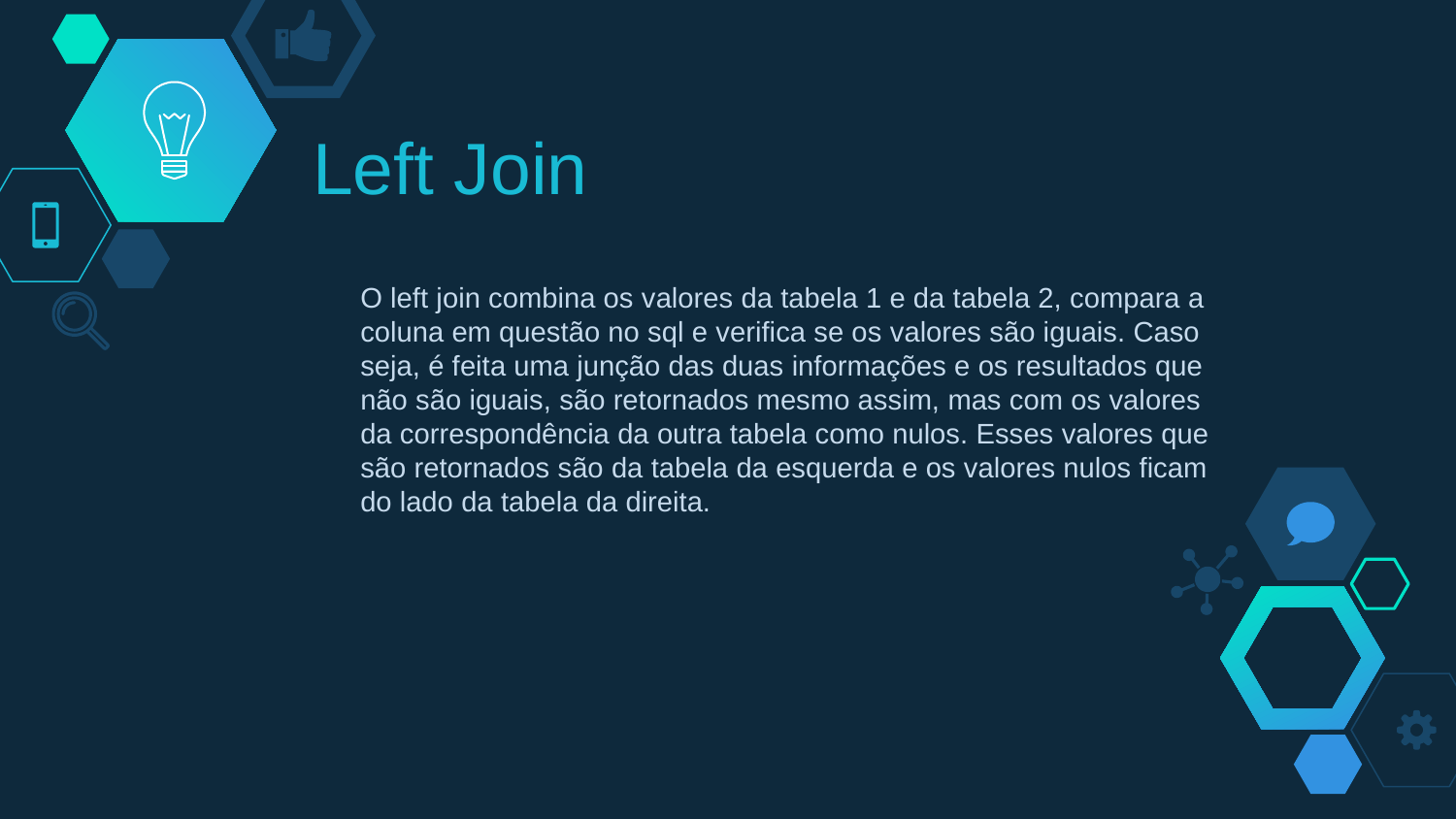

# Left Join

O left join combina os valores da tabela 1 e da tabela 2, compara a coluna em questão no sql e verifica se os valores são iguais. Caso seja, é feita uma junção das duas informações e os resultados que não são iguais, são retornados mesmo assim, mas com os valores da correspondência da outra tabela como nulos. Esses valores que são retornados são da tabela da esquerda e os valores nulos ficam do lado da tabela da direita.